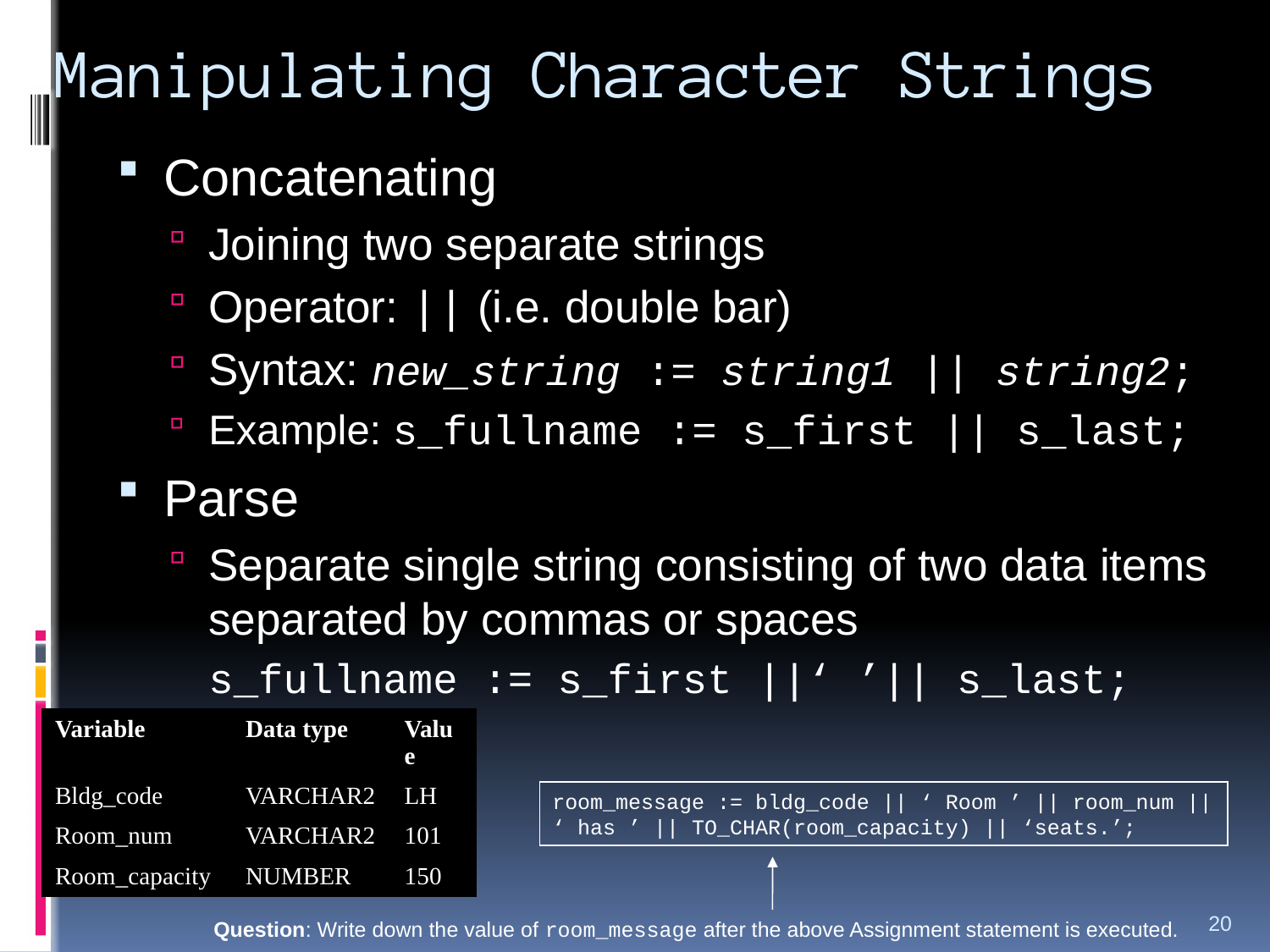

# Manipulating Character Strings
Concatenating
Joining two separate strings
Operator: || (i.e. double bar)
Syntax: new_string := string1 || string2;
Example: s_fullname := s_first || s_last;
Parse
Separate single string consisting of two data items separated by commas or spaces
	s_fullname := s_first ||‘ ’|| s_last;
| Variable | Data type | Value |
| --- | --- | --- |
| Bldg\_code | VARCHAR2 | LH |
| Room\_num | VARCHAR2 | 101 |
| Room\_capacity | NUMBER | 150 |
room_message := bldg_code || ‘ Room ’ || room_num || ‘ has ’ || TO_CHAR(room_capacity) || ‘seats.’;

20
Question: Write down the value of room_message after the above Assignment statement is executed.